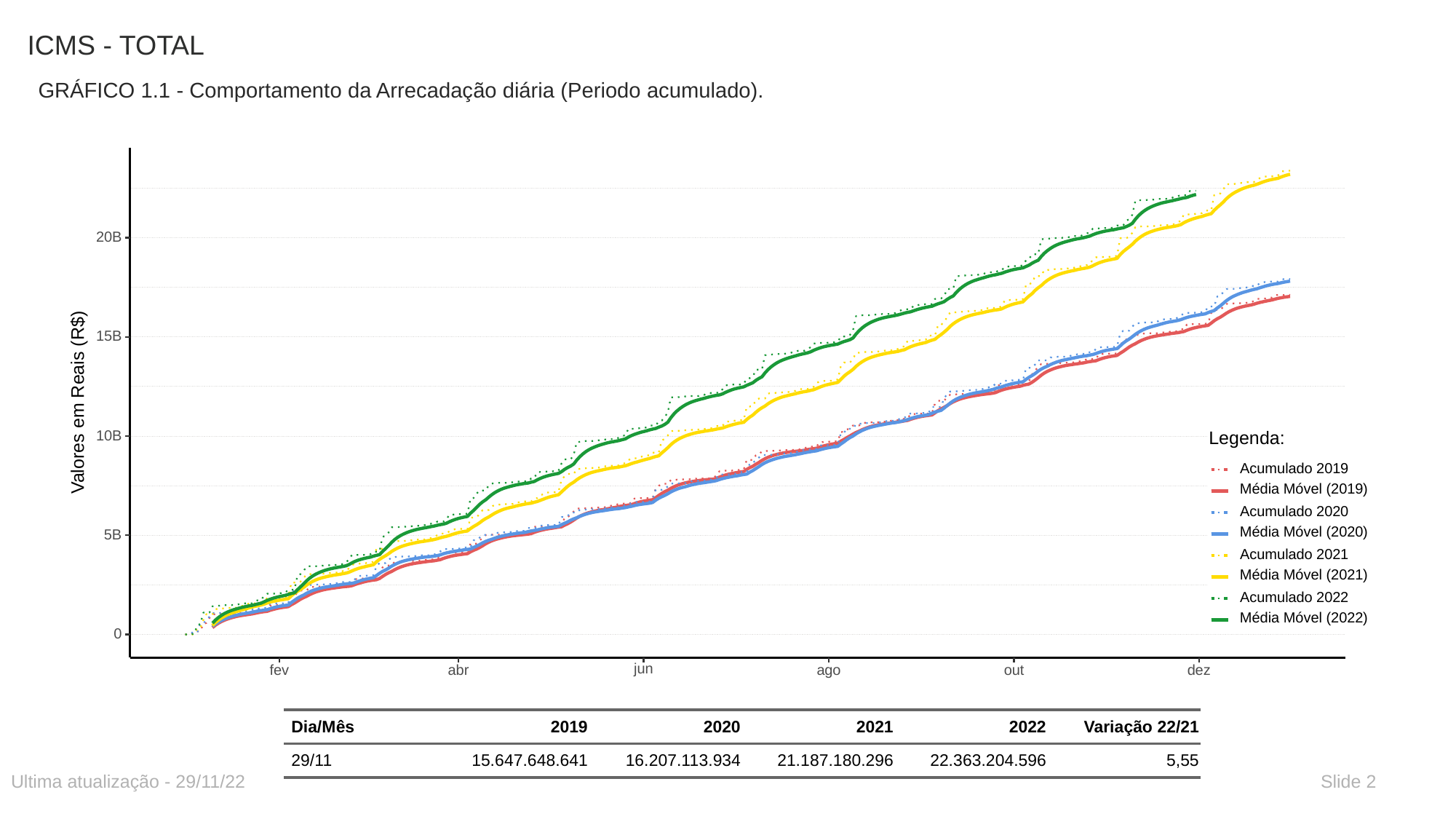

# ICMS - TOTAL
GRÁFICO 1.1 - Comportamento da Arrecadação diária (Periodo acumulado).

20B

15B

 Valores em Reais (R$)
10B
Legenda:

Acumulado 2019

Média Móvel (2019)

Acumulado 2020

Média Móvel (2020)
5B

Acumulado 2021

Média Móvel (2021)

Acumulado 2022

Média Móvel (2022)

0

jun
ago
fev
abr
dez
out

| Dia/Mês | 2019 | 2020 | 2021 | 2022 | Variação 22/21 |
| --- | --- | --- | --- | --- | --- |
| 29/11 | 15.647.648.641 | 16.207.113.934 | 21.187.180.296 | 22.363.204.596 | 5,55 |
Ultima atualização - 29/11/22
Slide 2